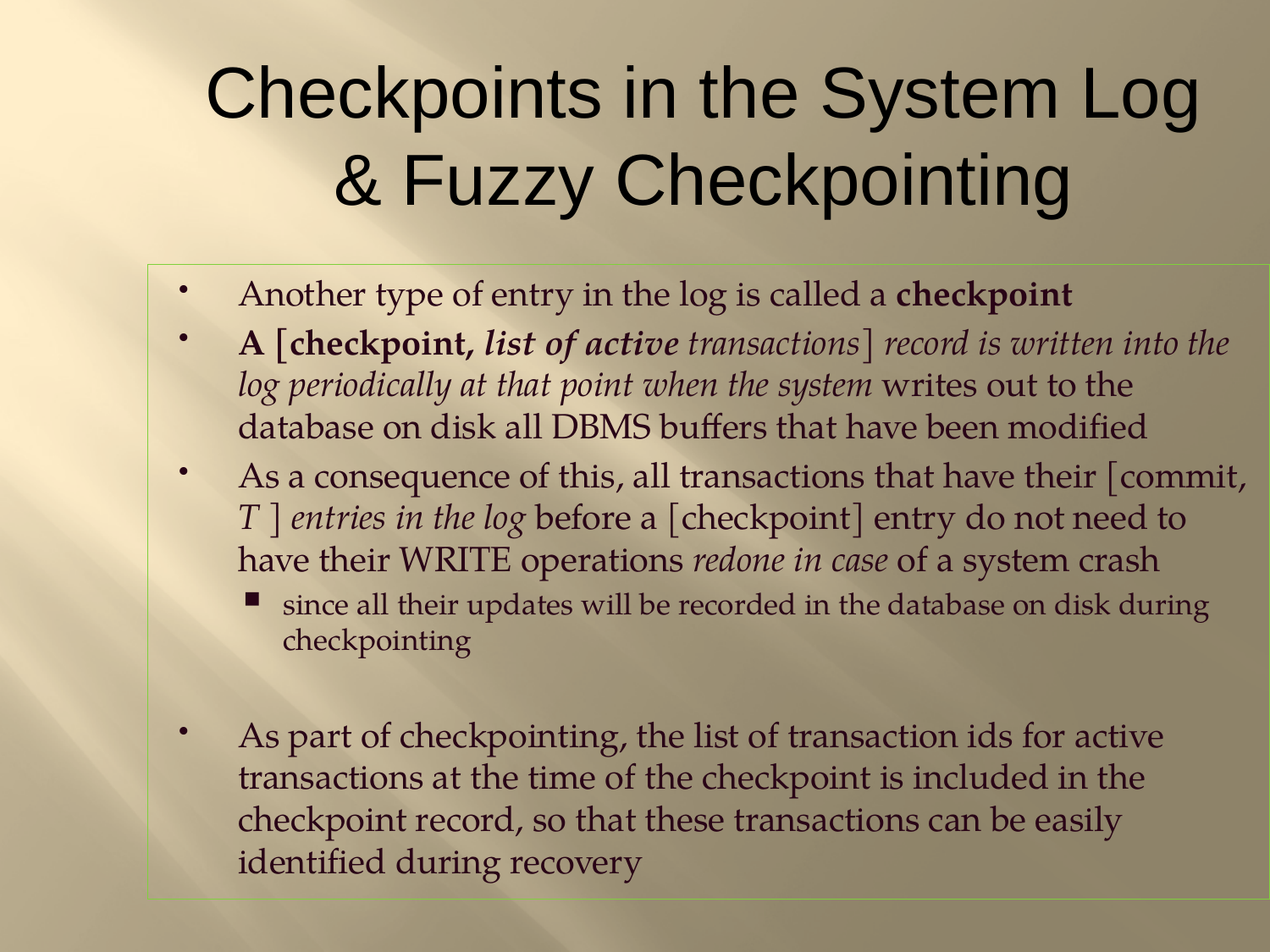

Checkpoints in the System Log
& Fuzzy Checkpointing
Another type of entry in the log is called a checkpoint
A [checkpoint, list of active transactions] record is written into the log periodically at that point when the system writes out to the database on disk all DBMS buffers that have been modified
As a consequence of this, all transactions that have their [commit, T ] entries in the log before a [checkpoint] entry do not need to have their WRITE operations redone in case of a system crash
since all their updates will be recorded in the database on disk during checkpointing

As part of checkpointing, the list of transaction ids for active transactions at the time of the checkpoint is included in the checkpoint record, so that these transactions can be easily identified during recovery